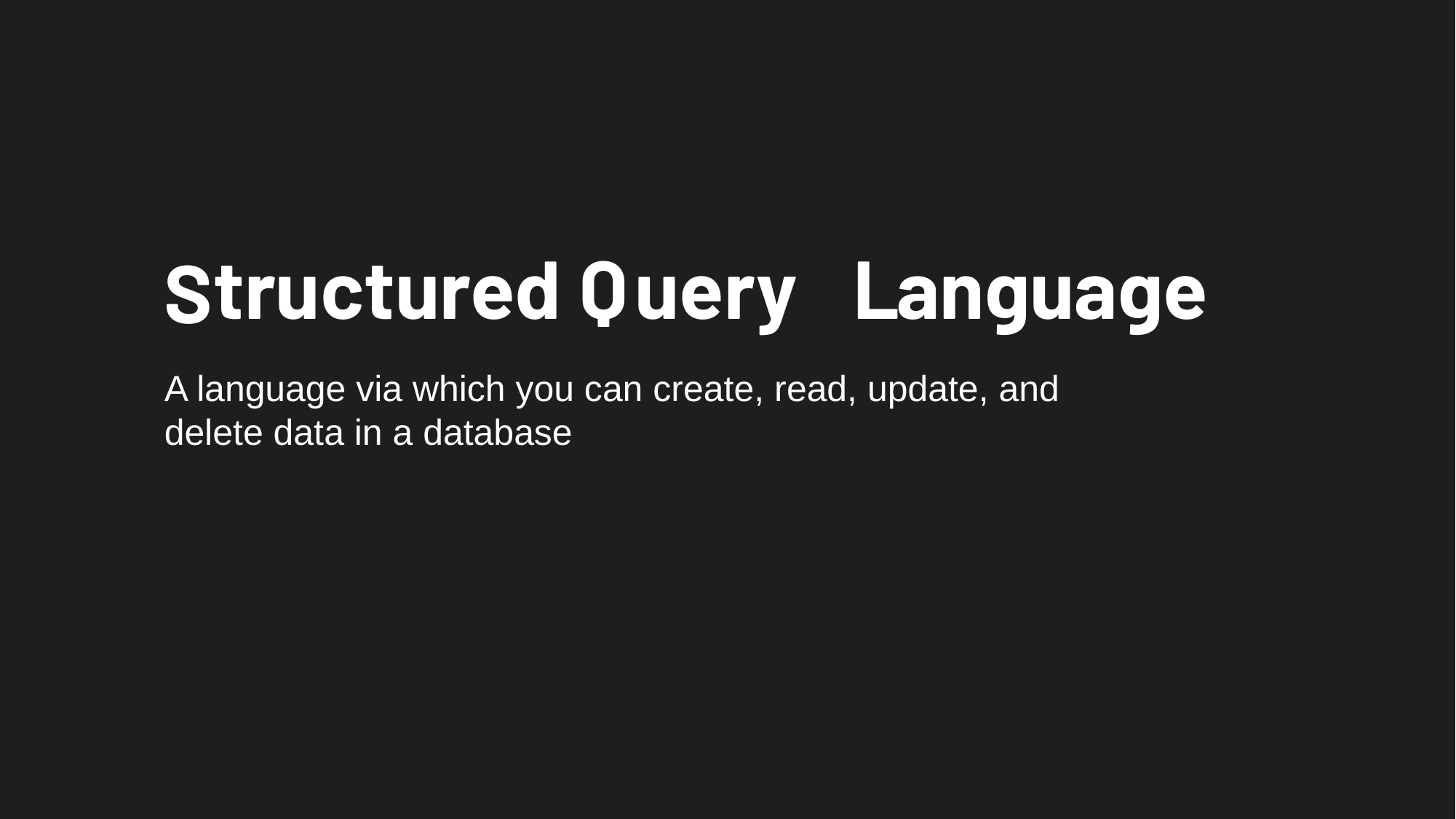

tructured
Q
   uery
   anguage
L
S
A language via which you can create, read, update, and delete data in a database